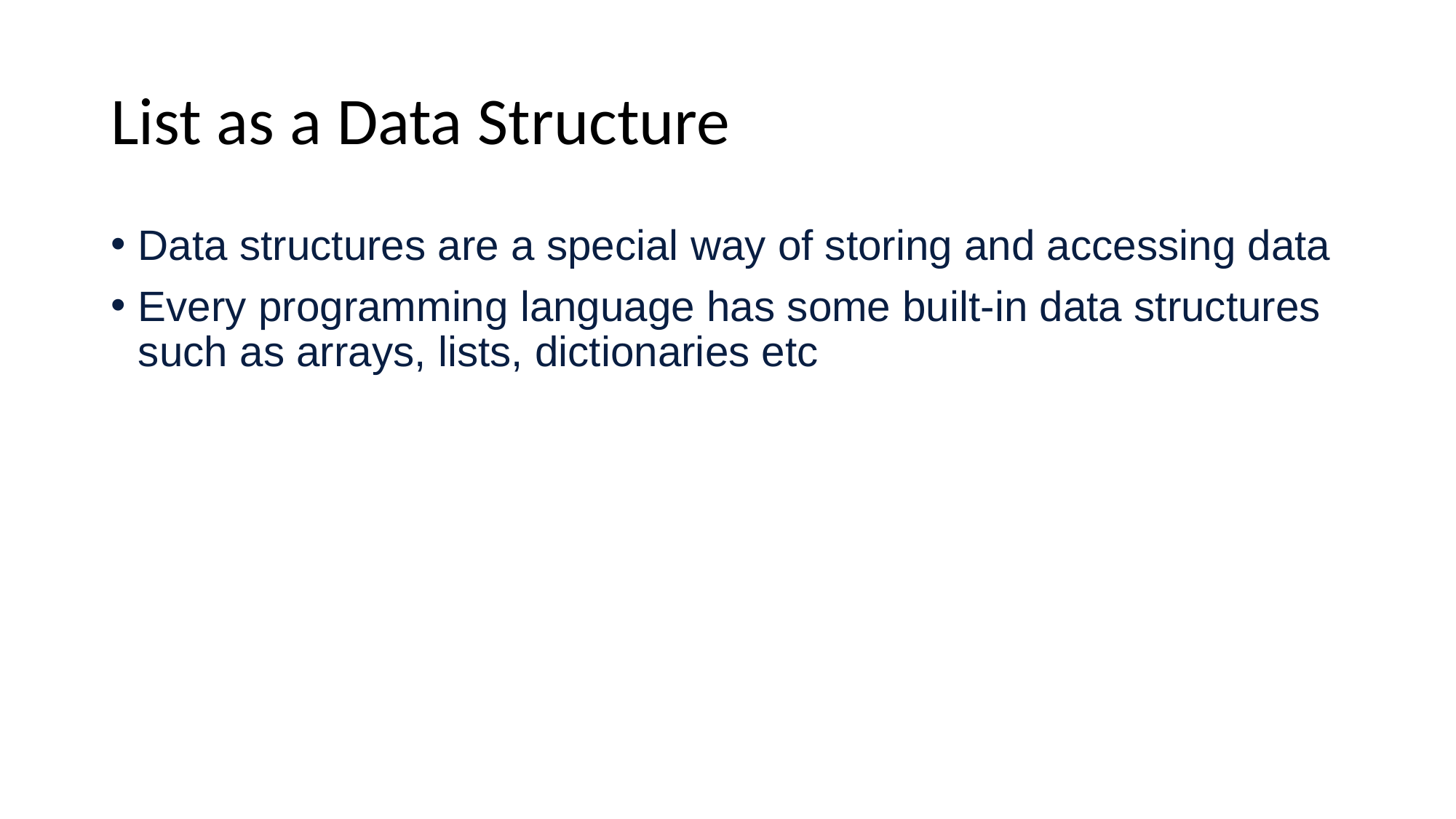

# List as a Data Structure
Data structures are a special way of storing and accessing data
Every programming language has some built-in data structures such as arrays, lists, dictionaries etc